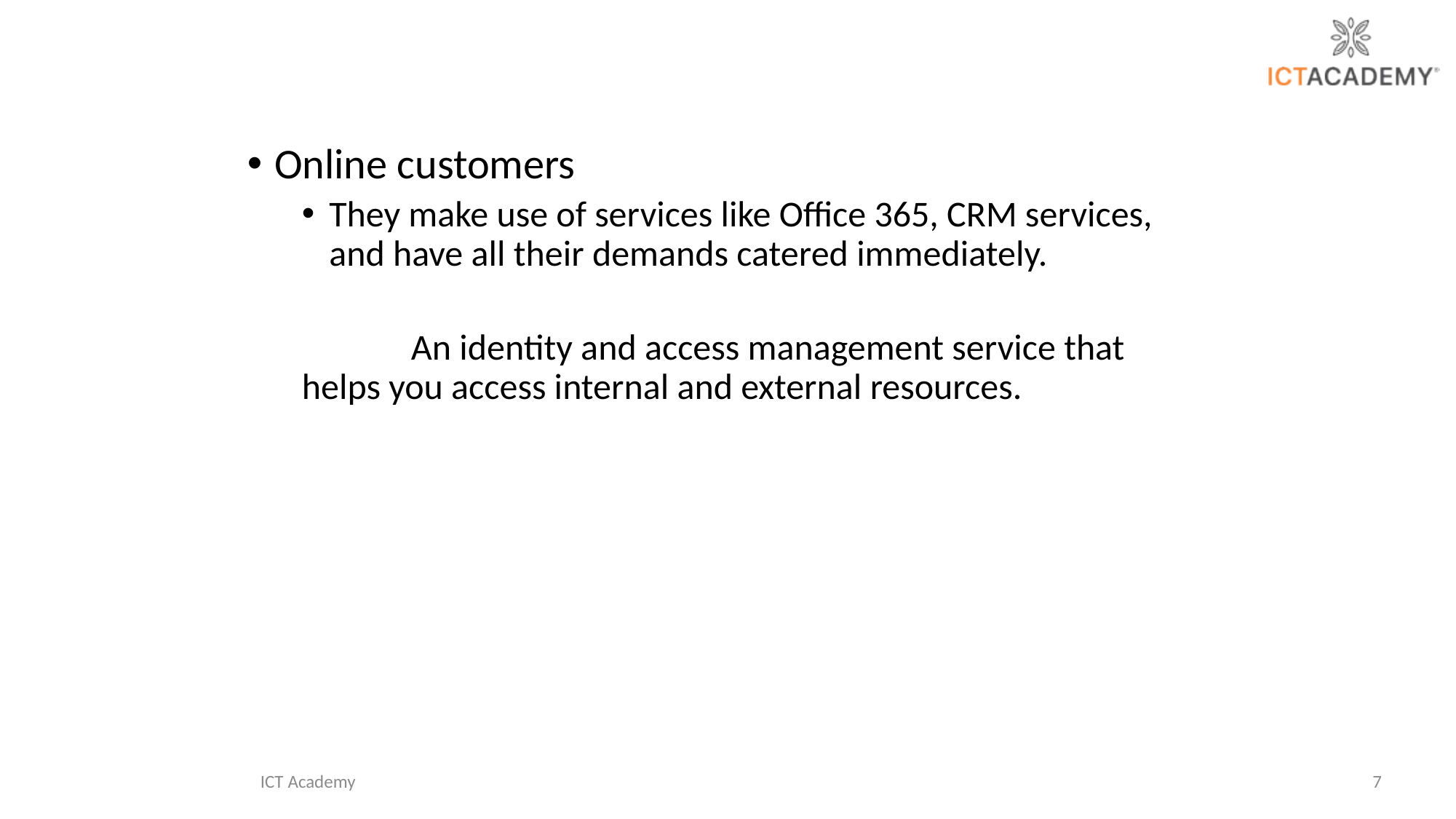

Online customers
They make use of services like Office 365, CRM services, and have all their demands catered immediately.

	An identity and access management service that helps you access internal and external resources.

ICT Academy
7